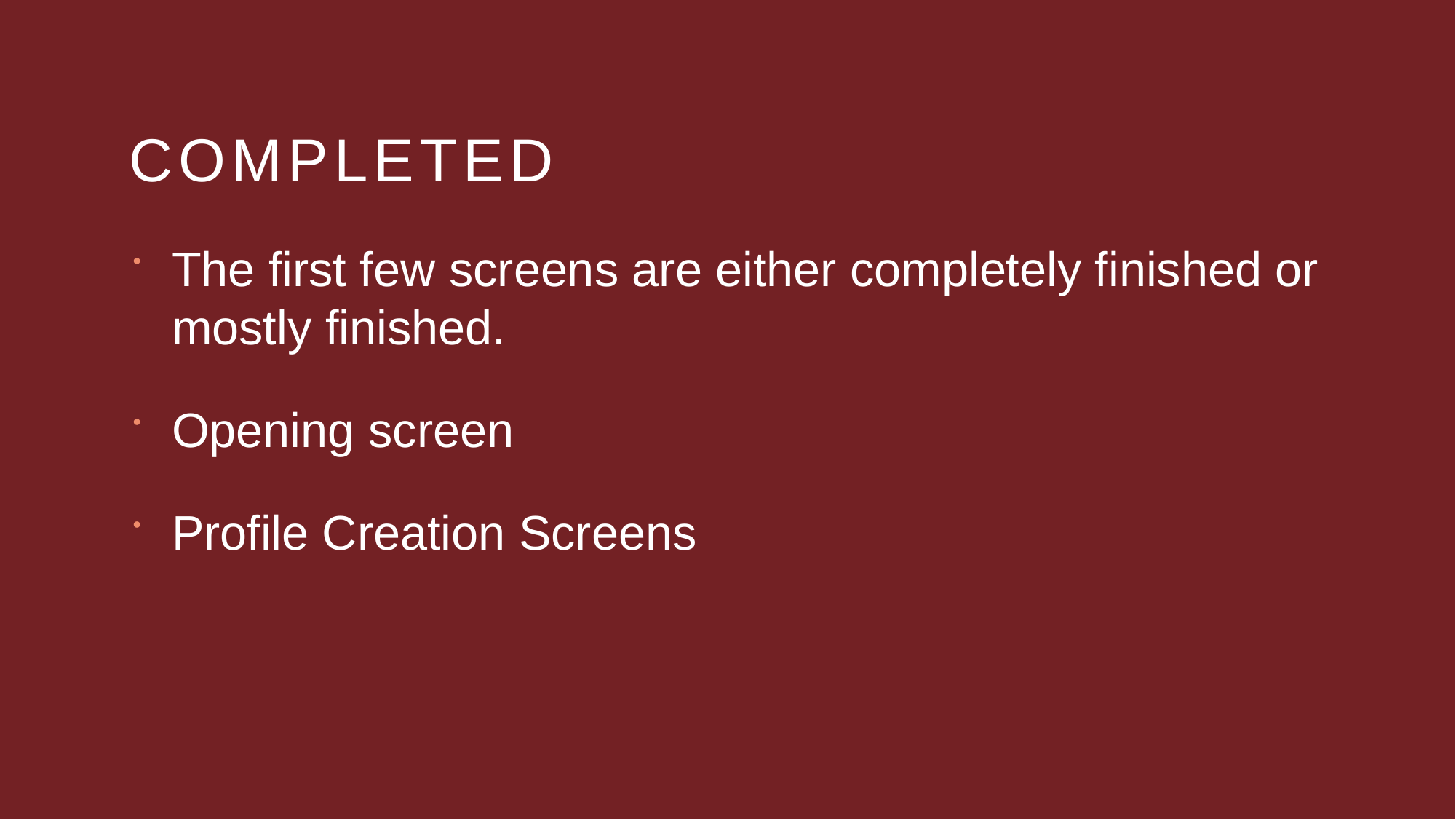

# Completed
The first few screens are either completely finished or mostly finished.
Opening screen
Profile Creation Screens